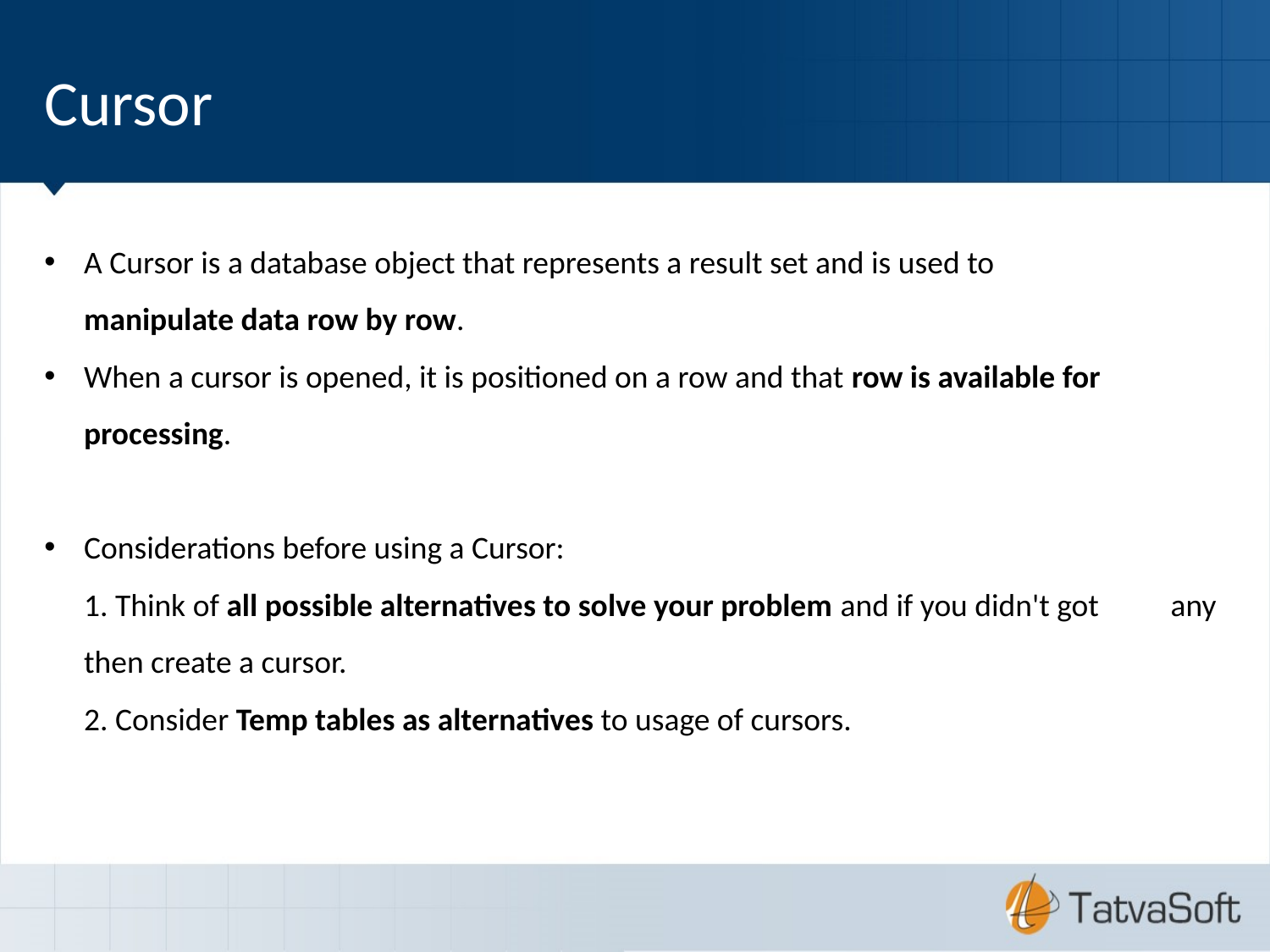

Cursor
A Cursor is a database object that represents a result set and is used to 		manipulate data row by row.
When a cursor is opened, it is positioned on a row and that row is available for processing.

Considerations before using a Cursor:
1. Think of all possible alternatives to solve your problem and if you didn't got 	 any then create a cursor.
2. Consider Temp tables as alternatives to usage of cursors.